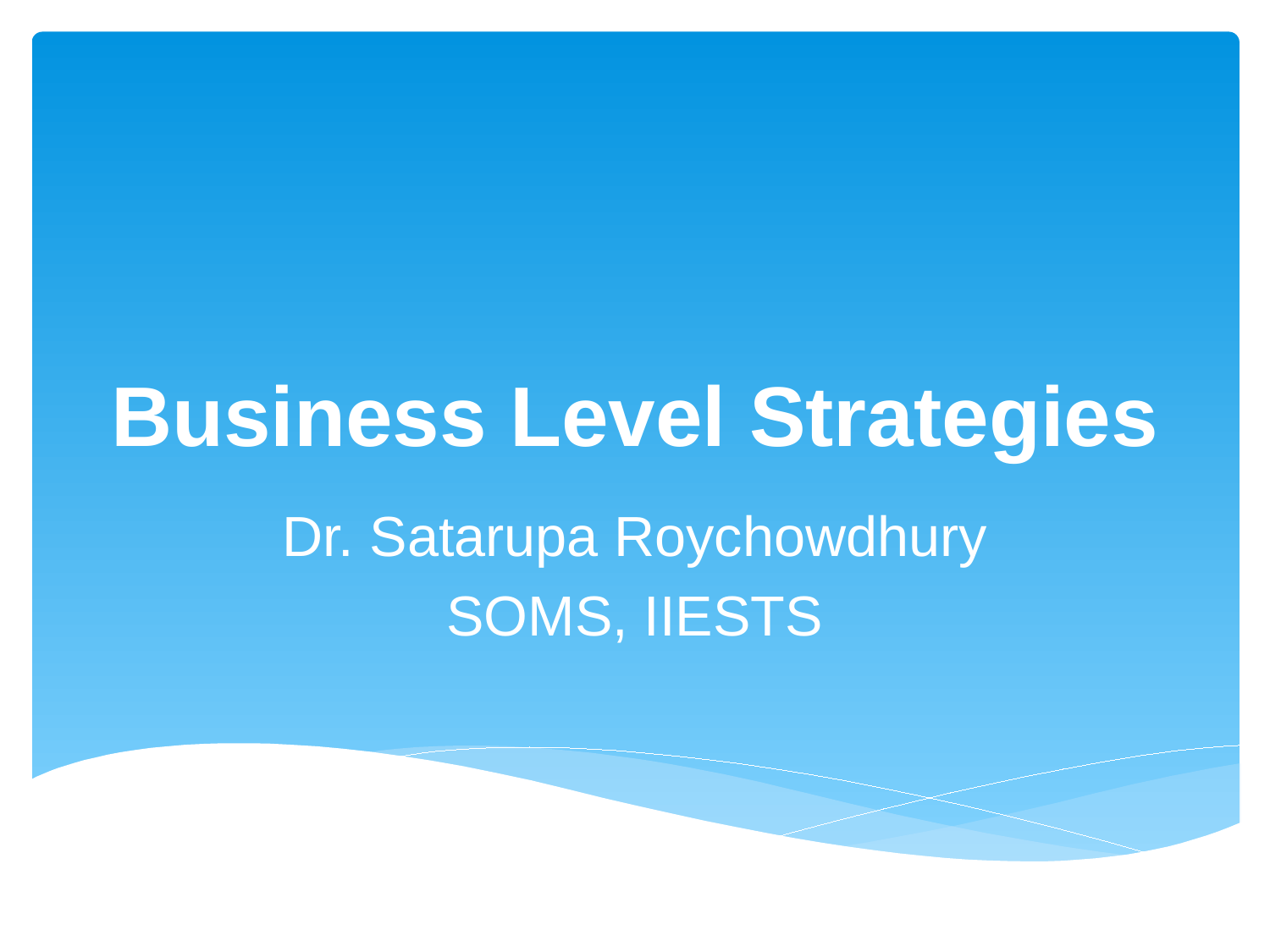

# Business Level Strategies
Dr. Satarupa Roychowdhury
SOMS, IIESTS